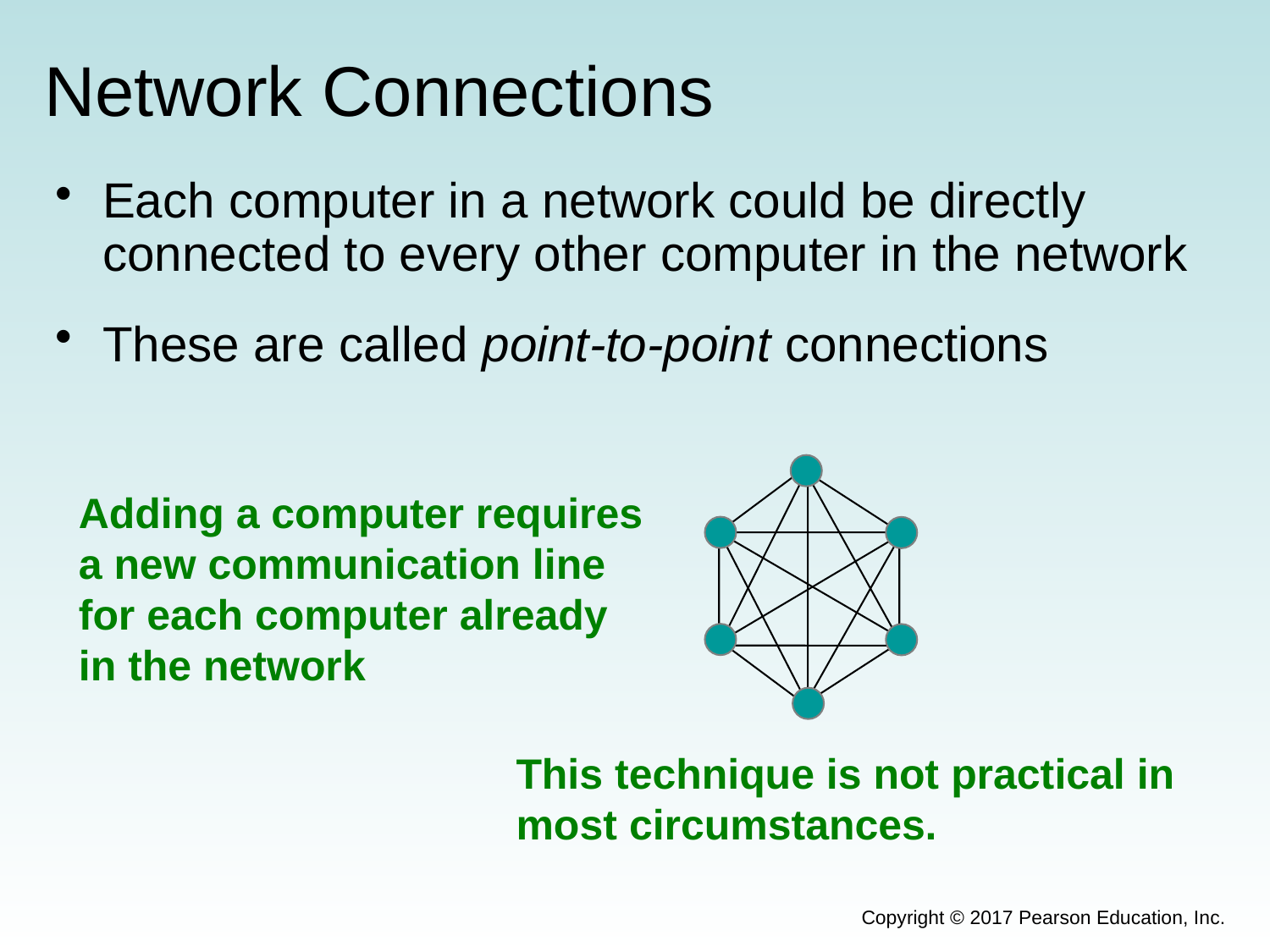

# Network Connections
Each computer in a network could be directly connected to every other computer in the network
These are called point-to-point connections

Adding a computer requires
a new communication line
for each computer already
in the network

This technique is not practical in
most circumstances.
Copyright © 2017 Pearson Education, Inc.